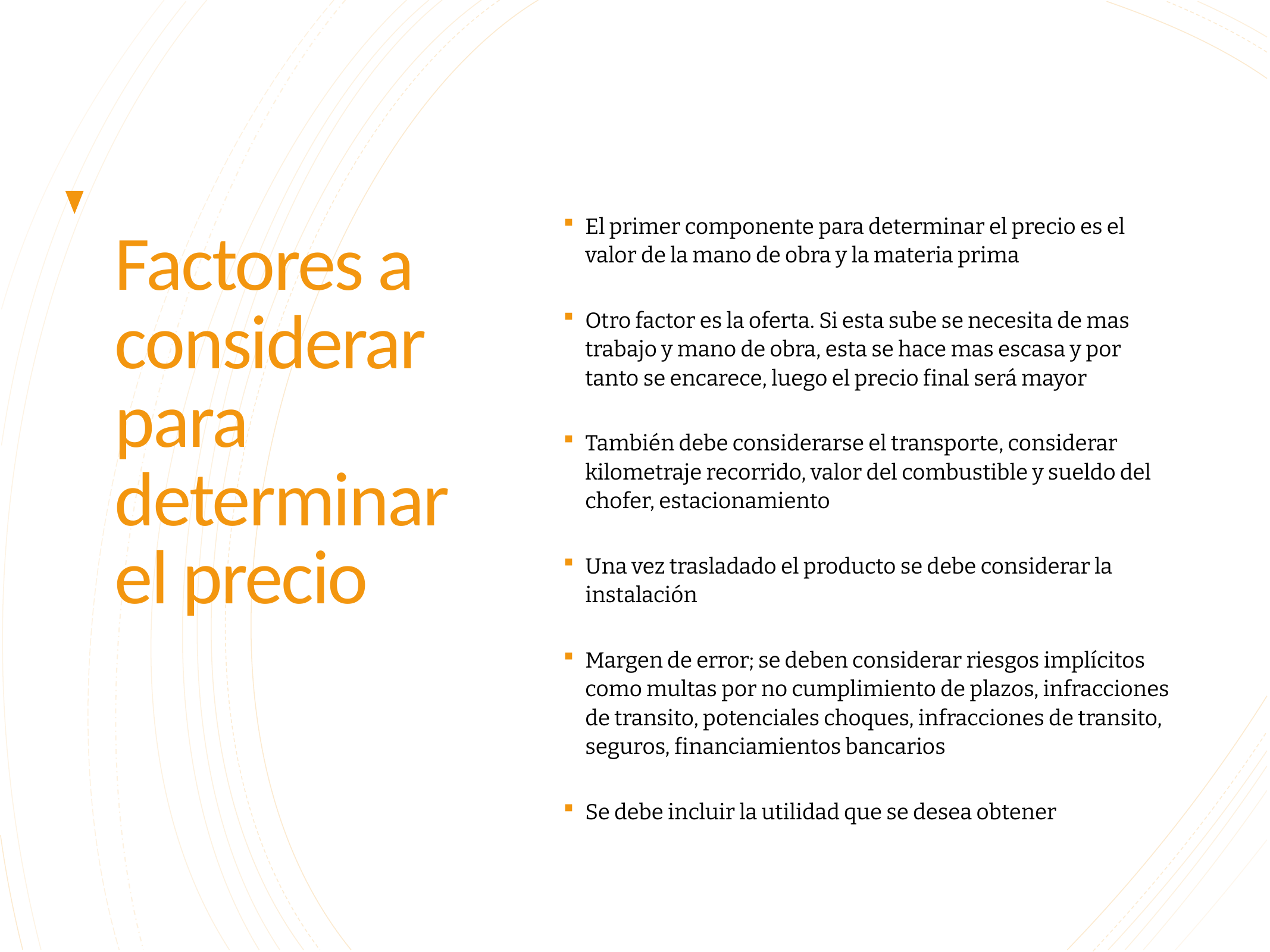

# Factores a considerar para determinar el precio
El primer componente para determinar el precio es el valor de la mano de obra y la materia prima
Otro factor es la oferta. Si esta sube se necesita de mas trabajo y mano de obra, esta se hace mas escasa y por tanto se encarece, luego el precio final será mayor
También debe considerarse el transporte, considerar kilometraje recorrido, valor del combustible y sueldo del chofer, estacionamiento
Una vez trasladado el producto se debe considerar la instalación
Margen de error; se deben considerar riesgos implícitos como multas por no cumplimiento de plazos, infracciones de transito, potenciales choques, infracciones de transito, seguros, financiamientos bancarios
Se debe incluir la utilidad que se desea obtener